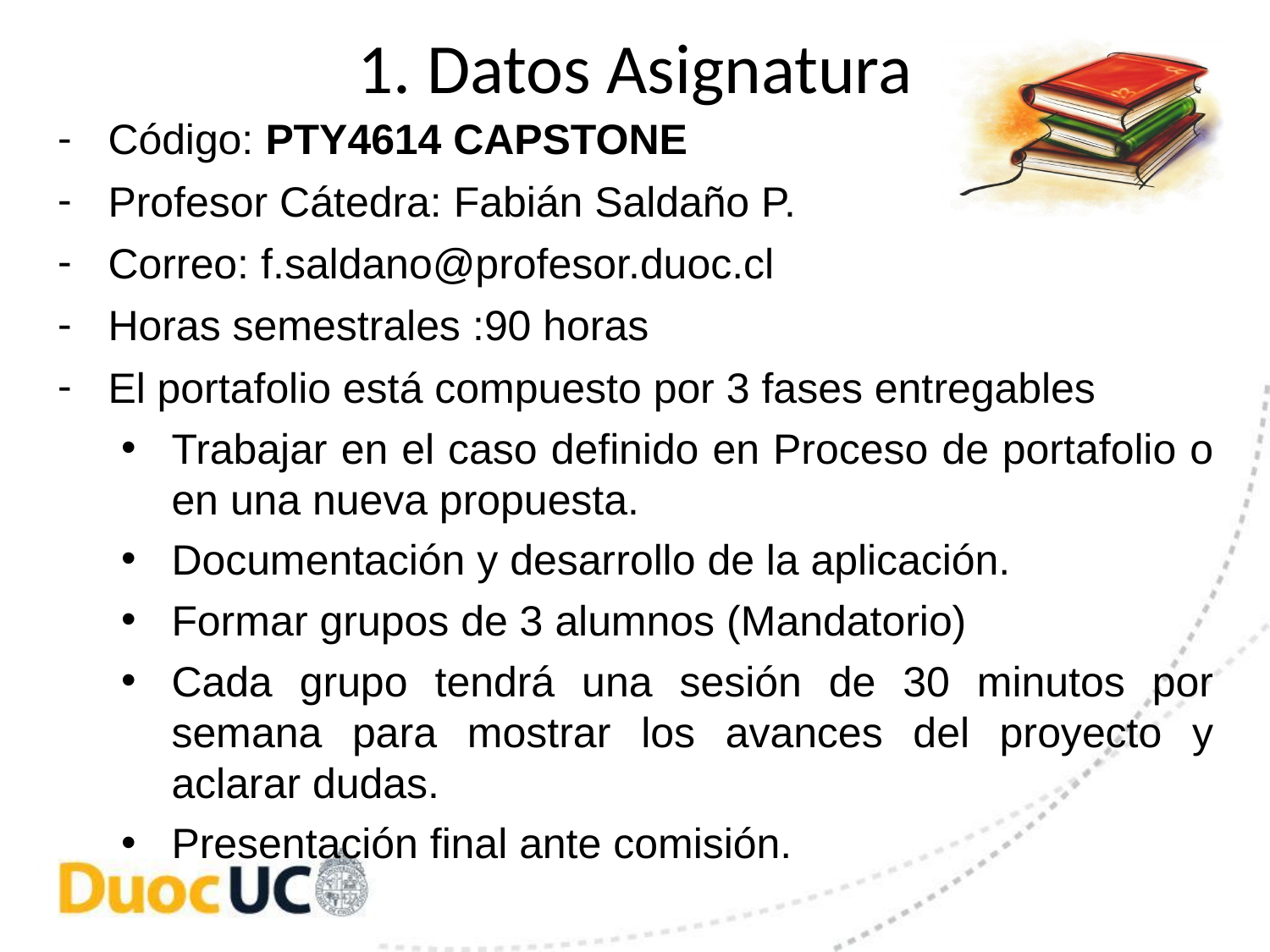

# 1. Datos Asignatura

Código: PTY4614 CAPSTONE
Profesor Cátedra: Fabián Saldaño P.
Correo: f.saldano@profesor.duoc.cl
Horas semestrales :90 horas
El portafolio está compuesto por 3 fases entregables
Trabajar en el caso definido en Proceso de portafolio o en una nueva propuesta.
Documentación y desarrollo de la aplicación.
Formar grupos de 3 alumnos (Mandatorio)
Cada grupo tendrá una sesión de 30 minutos por semana para mostrar los avances del proyecto y aclarar dudas.
Presentación final ante comisión.